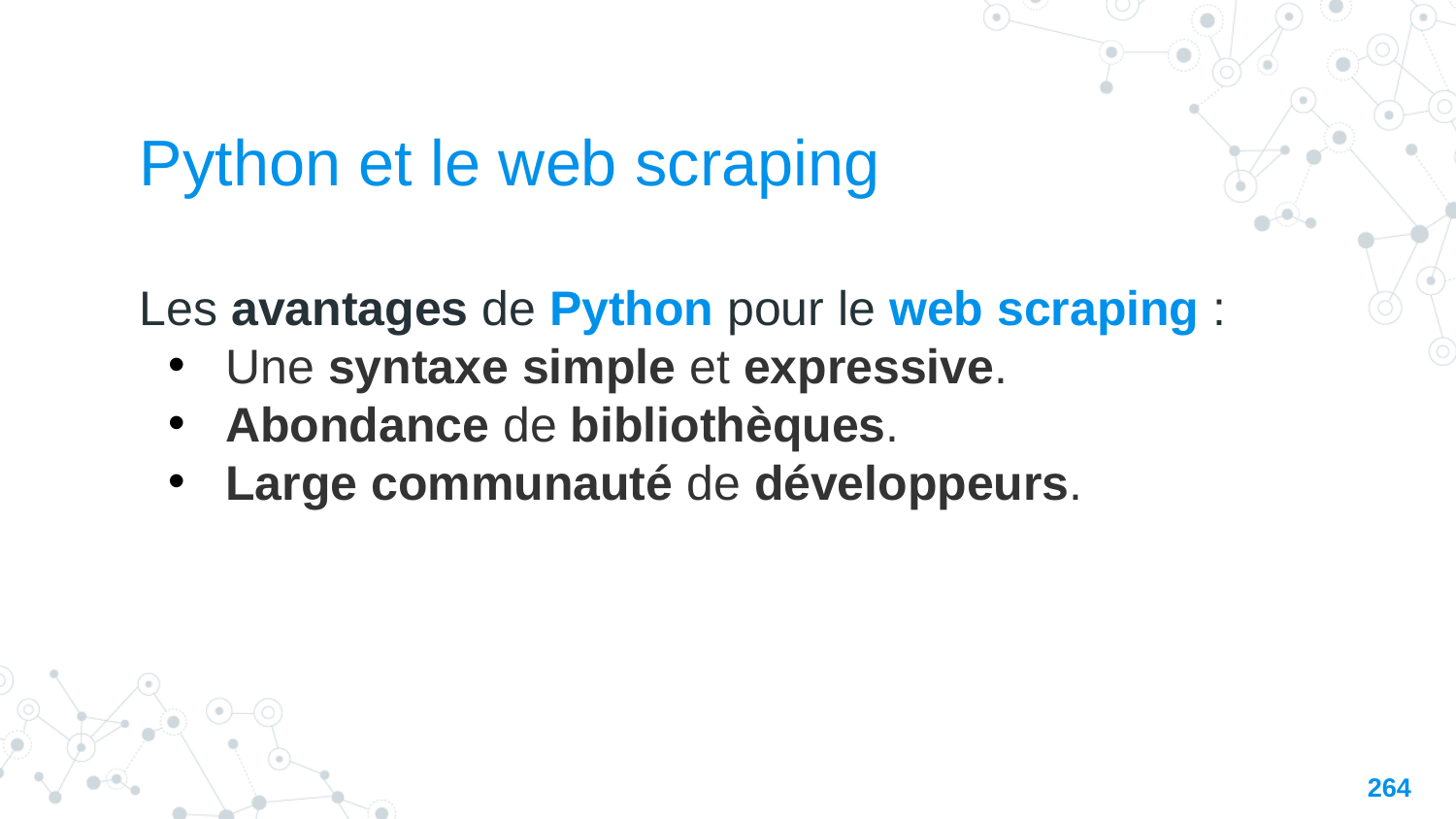

# Python et le web scraping
Les avantages de Python pour le web scraping :
Une syntaxe simple et expressive.
Abondance de bibliothèques.
Large communauté de développeurs.

264